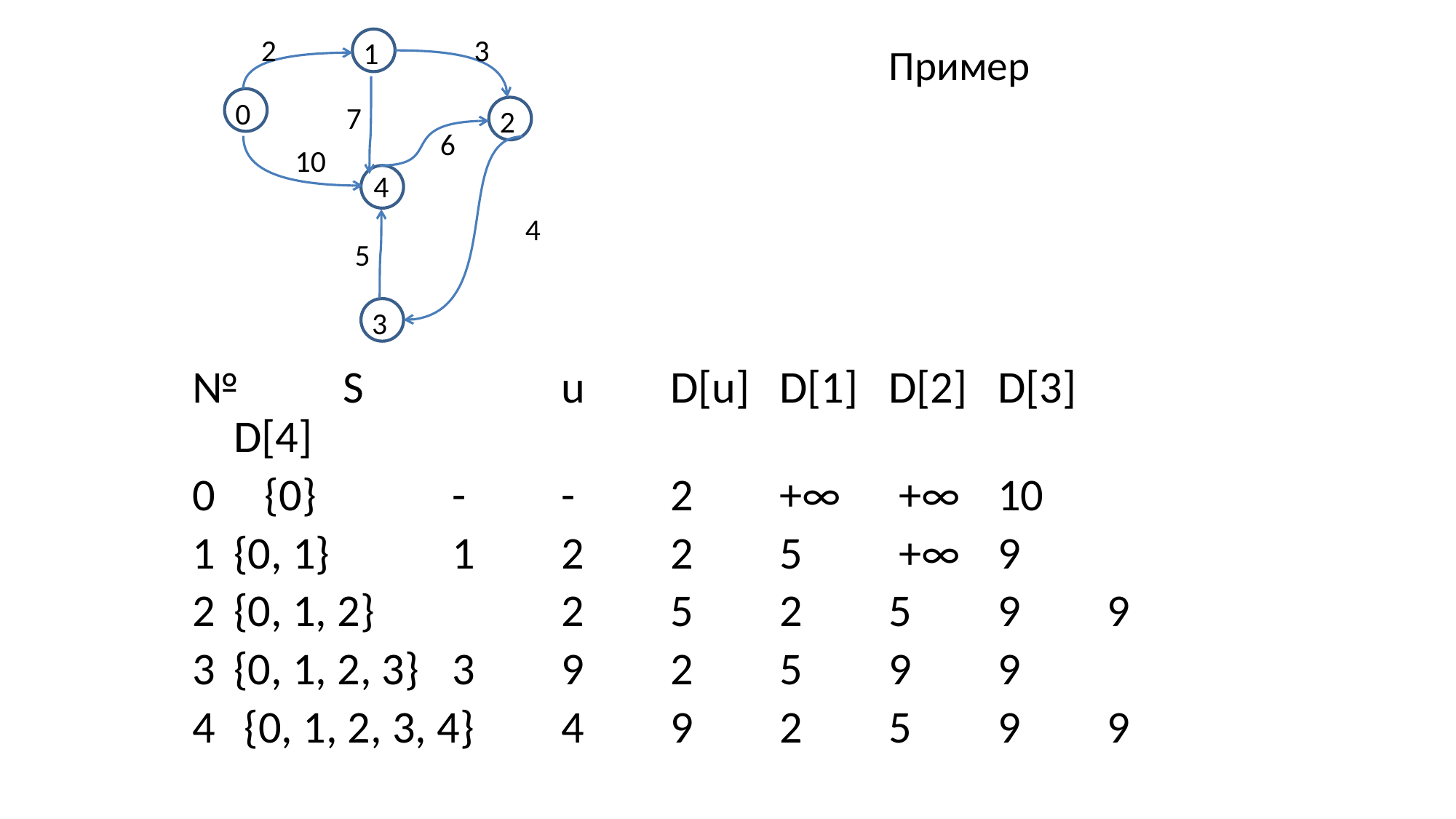

2
3
1

Пример

0
7
2

6
10
4

4
5
3

№ 	S		u	D[u]	D[1]	D[2]	D[3]	D[4]
0	   {0}		-	-	2	+∞	 +∞	10
{0, 1}		1	2	2	5	 +∞	9
{0, 1, 2}		2	5	2	5	9	9
{0, 1, 2, 3}	3	9	2	5	9	9
4	 {0, 1, 2, 3, 4}	4	9	2	5	9	9